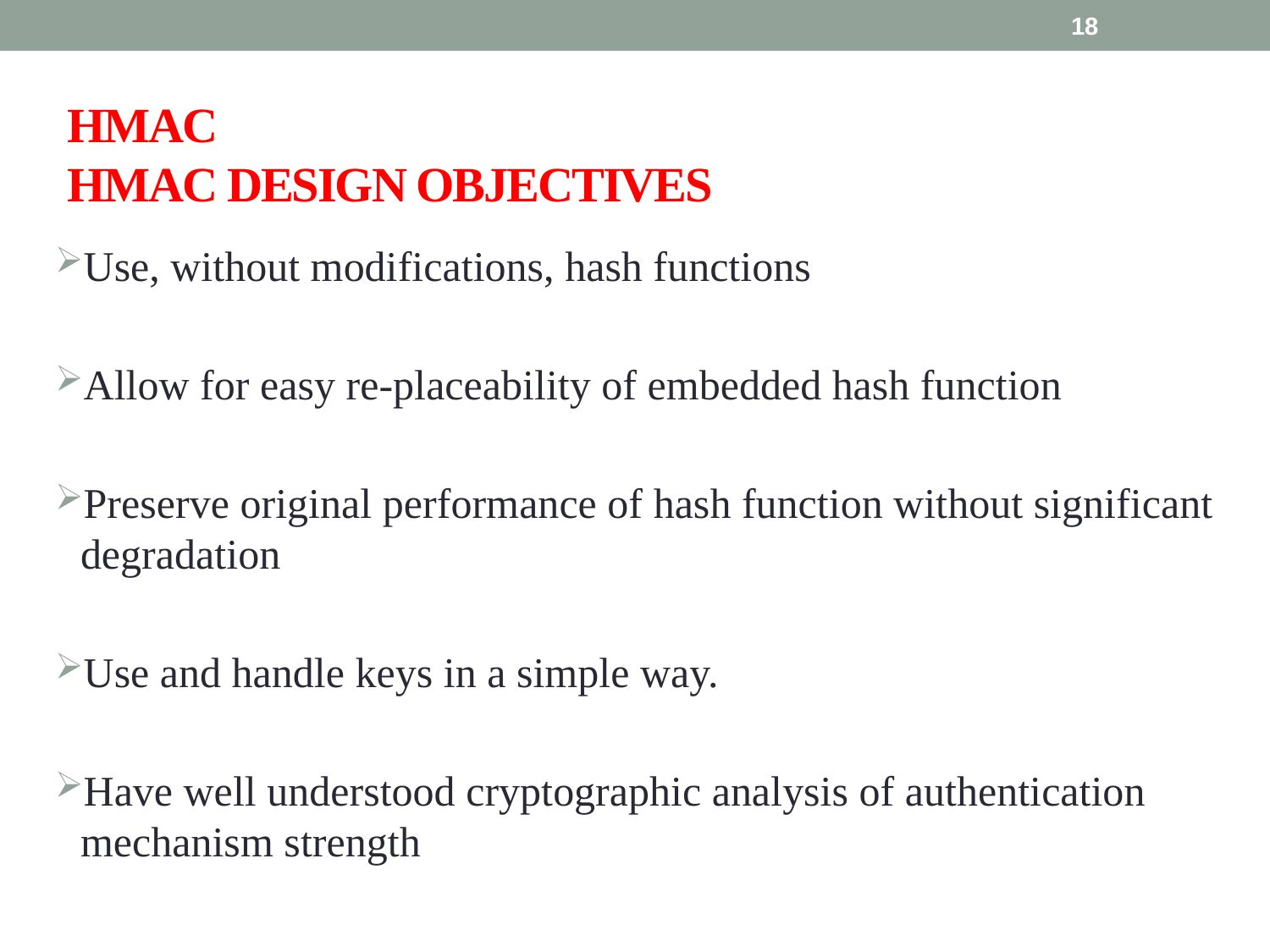

18
# HMAC HMAC DESIGN OBJECTIVES
Use, without modifications, hash functions

Allow for easy re-placeability of embedded hash function

Preserve original performance of hash function without significant degradation

Use and handle keys in a simple way.

Have well understood cryptographic analysis of authentication mechanism strength